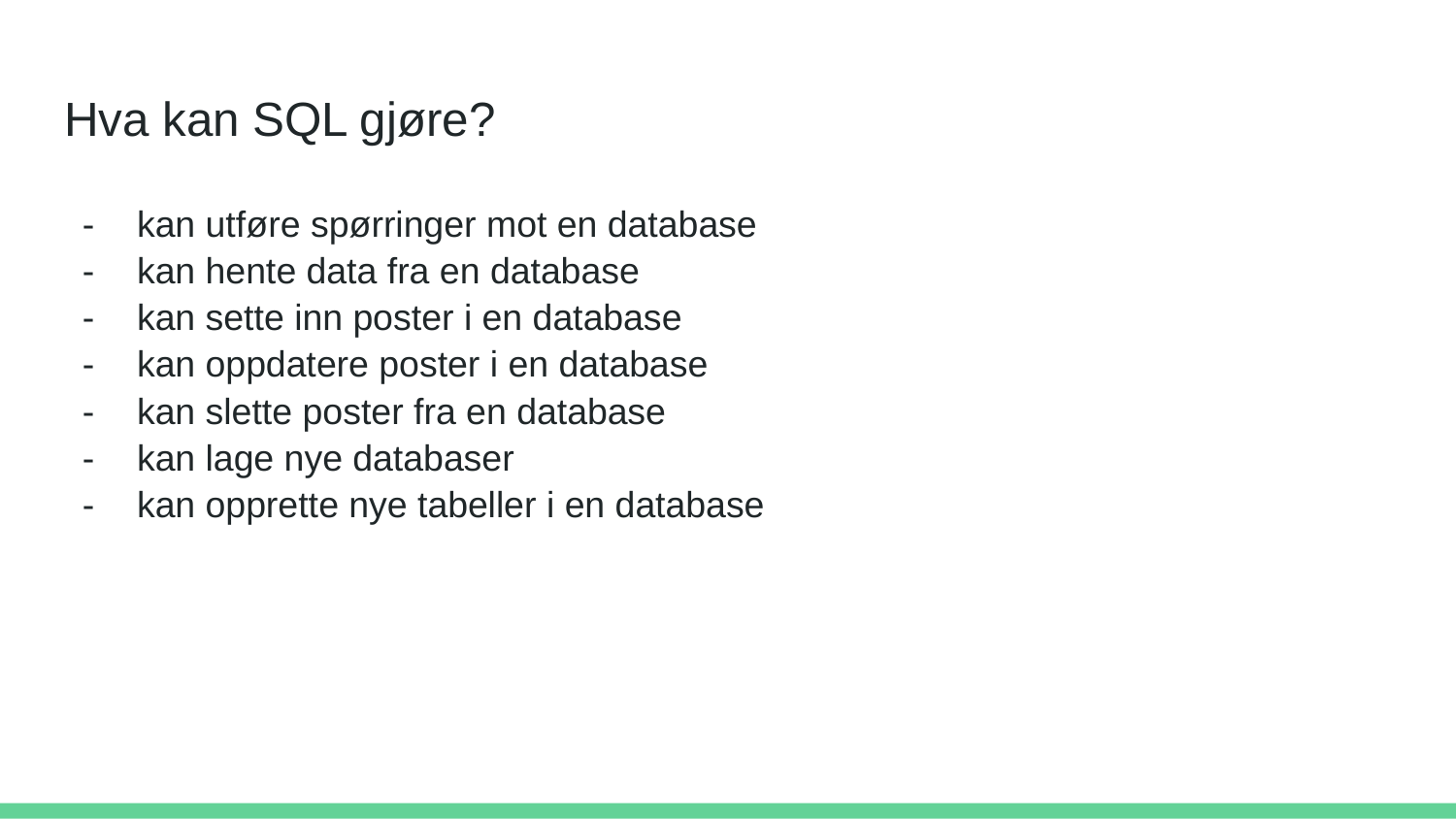

# Hva kan SQL gjøre?
kan utføre spørringer mot en database
kan hente data fra en database
kan sette inn poster i en database
kan oppdatere poster i en database
kan slette poster fra en database
kan lage nye databaser
kan opprette nye tabeller i en database